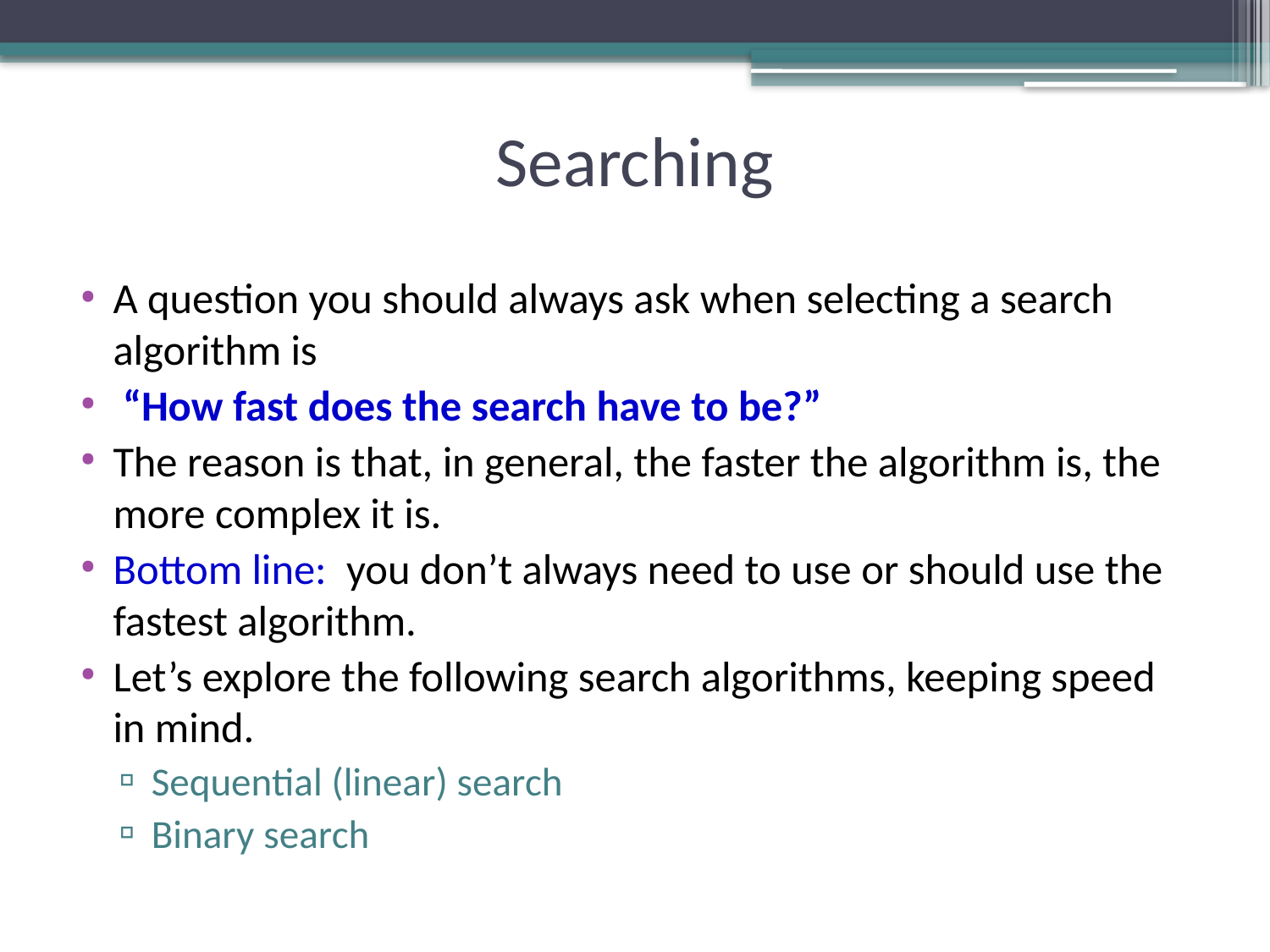

# Searching
A question you should always ask when selecting a search algorithm is
 “How fast does the search have to be?”
The reason is that, in general, the faster the algorithm is, the more complex it is.
Bottom line:  you don’t always need to use or should use the fastest algorithm.
Let’s explore the following search algorithms, keeping speed in mind.
Sequential (linear) search
Binary search